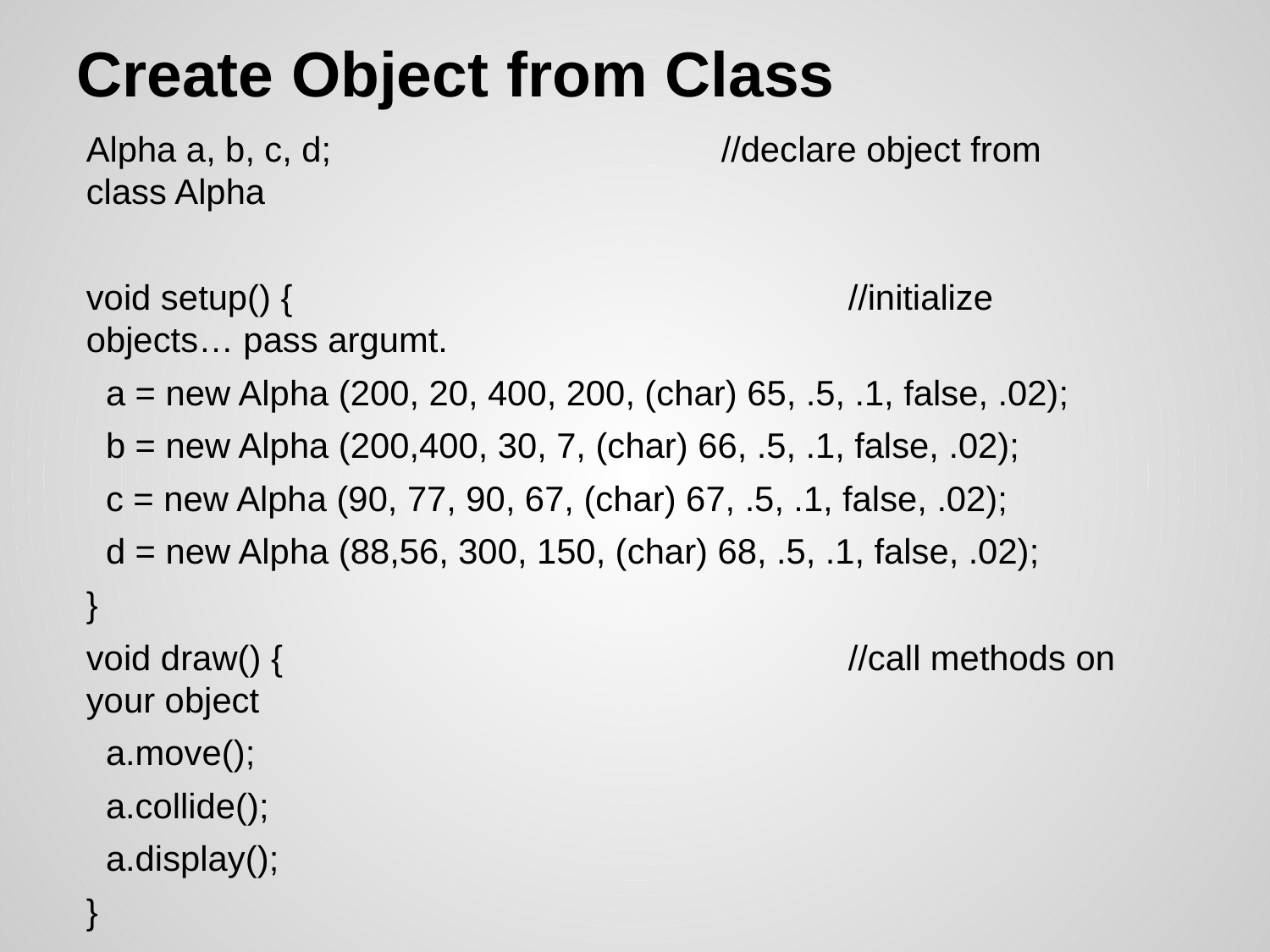

Create Object from Class
Alpha a, b, c, d;				//declare object from class Alpha

void setup() {					//initialize objects… pass argumt.
  a = new Alpha (200, 20, 400, 200, (char) 65, .5, .1, false, .02);
  b = new Alpha (200,400, 30, 7, (char) 66, .5, .1, false, .02);
  c = new Alpha (90, 77, 90, 67, (char) 67, .5, .1, false, .02);
  d = new Alpha (88,56, 300, 150, (char) 68, .5, .1, false, .02);
}
void draw() {					//call methods on your object
  a.move();
  a.collide();
  a.display();
}